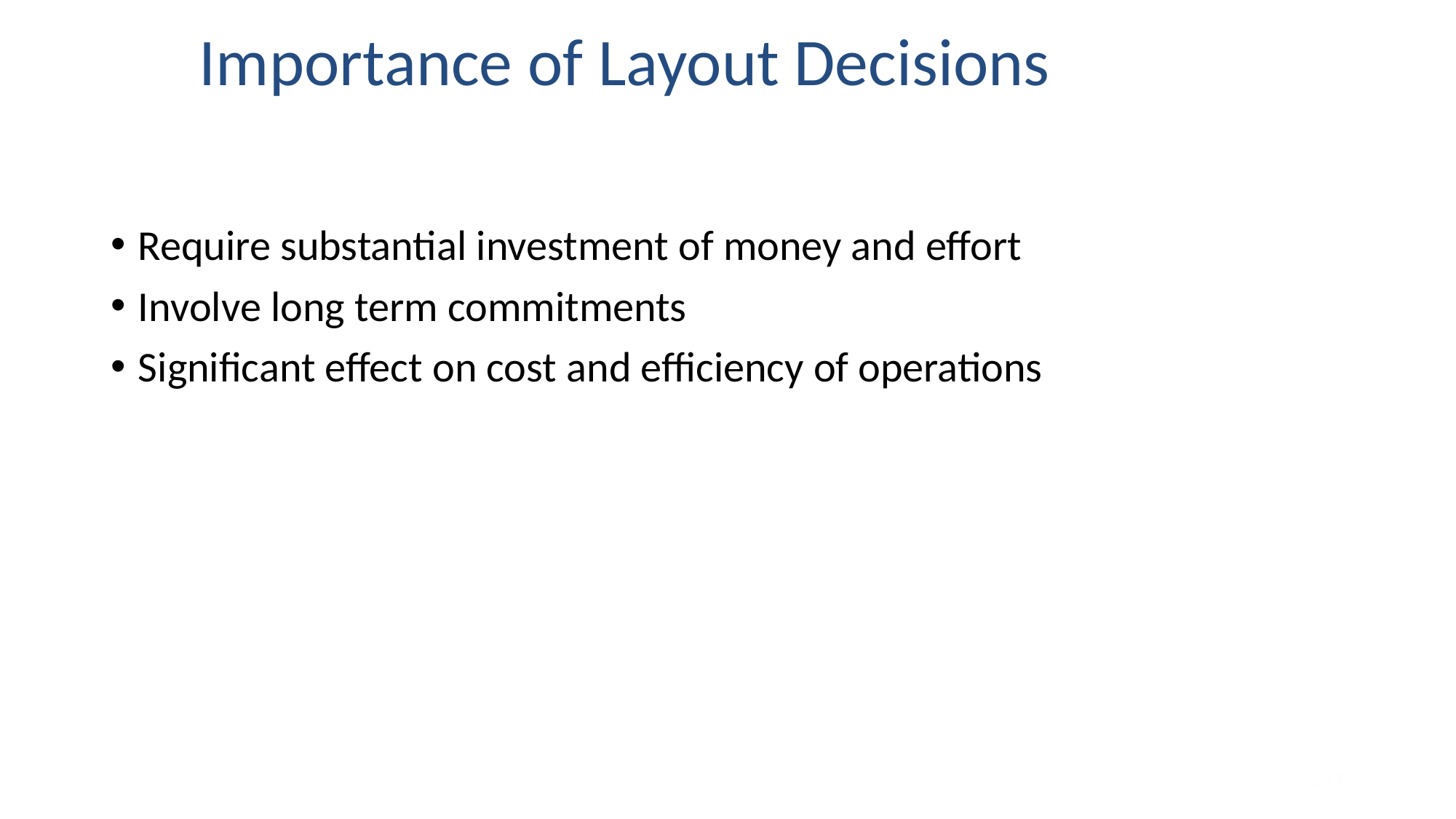

# Importance of Layout Decisions
Require substantial investment of money and effort
Involve long term commitments
Significant effect on cost and efficiency of operations
6-12